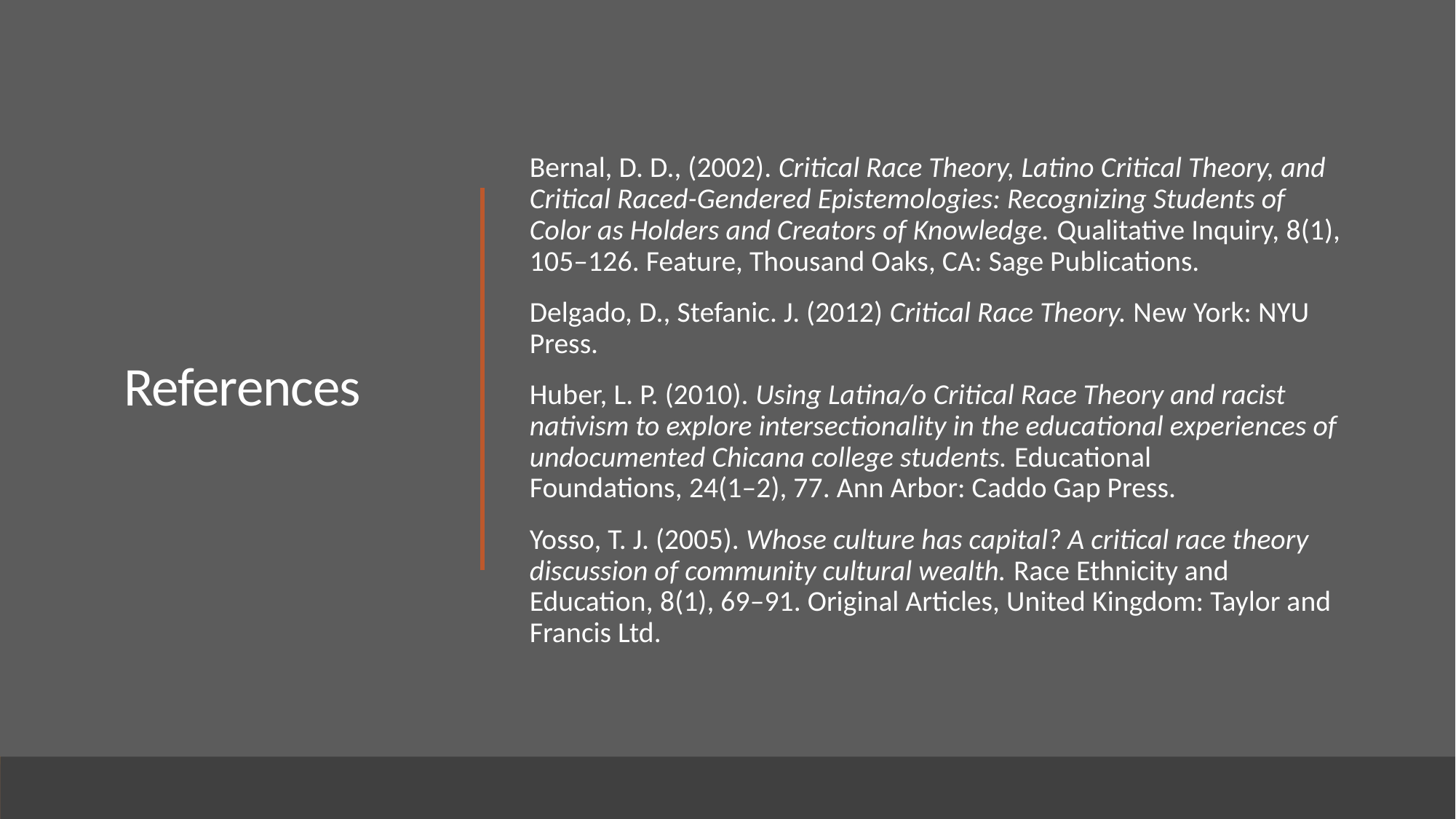

# References

Bernal, D. D., (2002). Critical Race Theory, Latino Critical Theory, and Critical Raced-Gendered Epistemologies: Recognizing Students of Color as Holders and Creators of Knowledge. Qualitative Inquiry, 8(1), 105–126. Feature, Thousand Oaks, CA: Sage Publications.
Delgado, D., Stefanic. J. (2012) Critical Race Theory. New York: NYU Press.
Huber, L. P. (2010). Using Latina/o Critical Race Theory and racist nativism to explore intersectionality in the educational experiences of undocumented Chicana college students. Educational Foundations, 24(1–2), 77. Ann Arbor: Caddo Gap Press.
Yosso, T. J. (2005). Whose culture has capital? A critical race theory discussion of community cultural wealth. Race Ethnicity and Education, 8(1), 69–91. Original Articles, United Kingdom: Taylor and Francis Ltd.